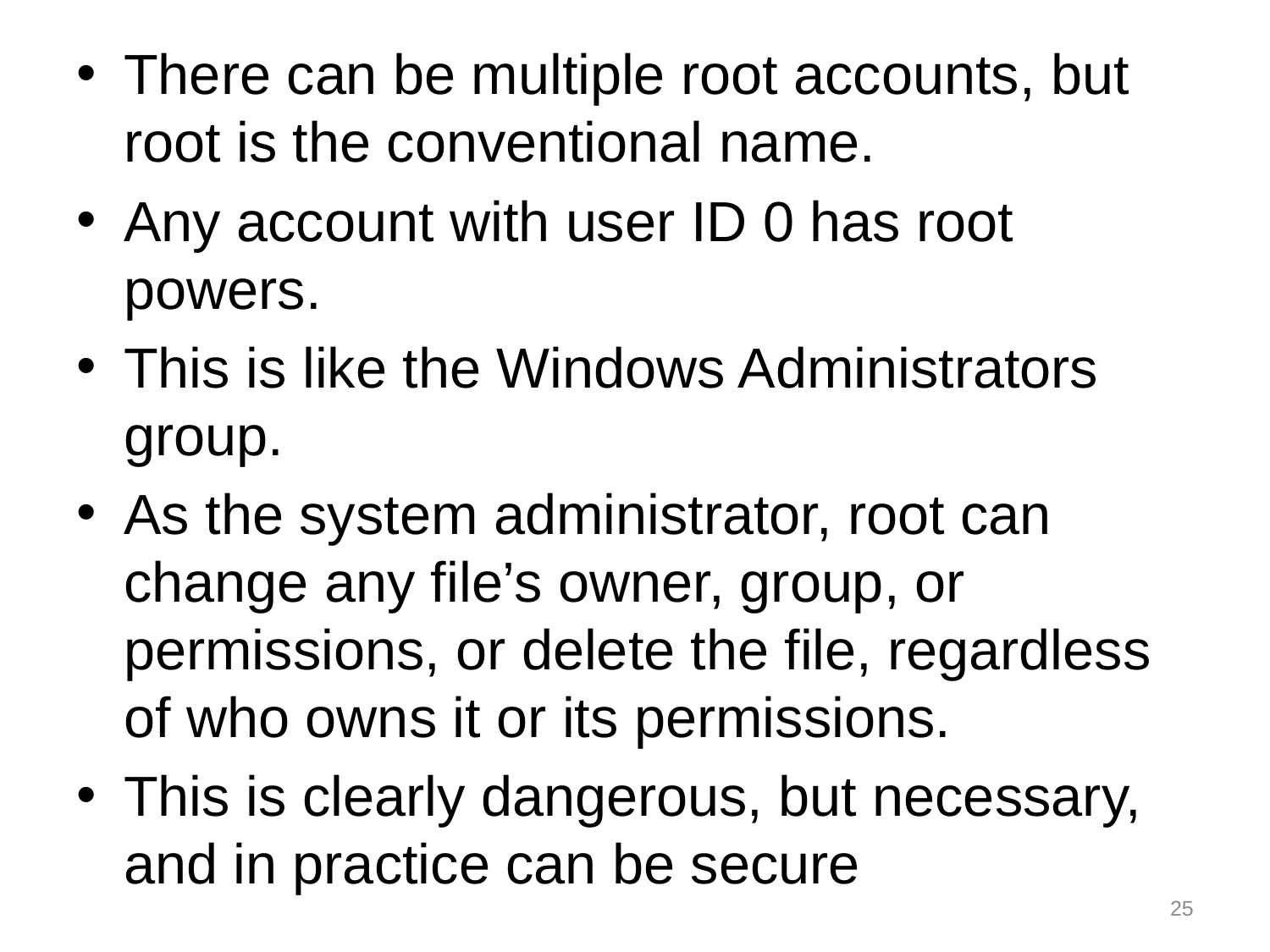

There can be multiple root accounts, but root is the conventional name.
Any account with user ID 0 has root powers.
This is like the Windows Administrators group.
As the system administrator, root can change any file’s owner, group, or permissions, or delete the file, regardless of who owns it or its permissions.
This is clearly dangerous, but necessary, and in practice can be secure
25